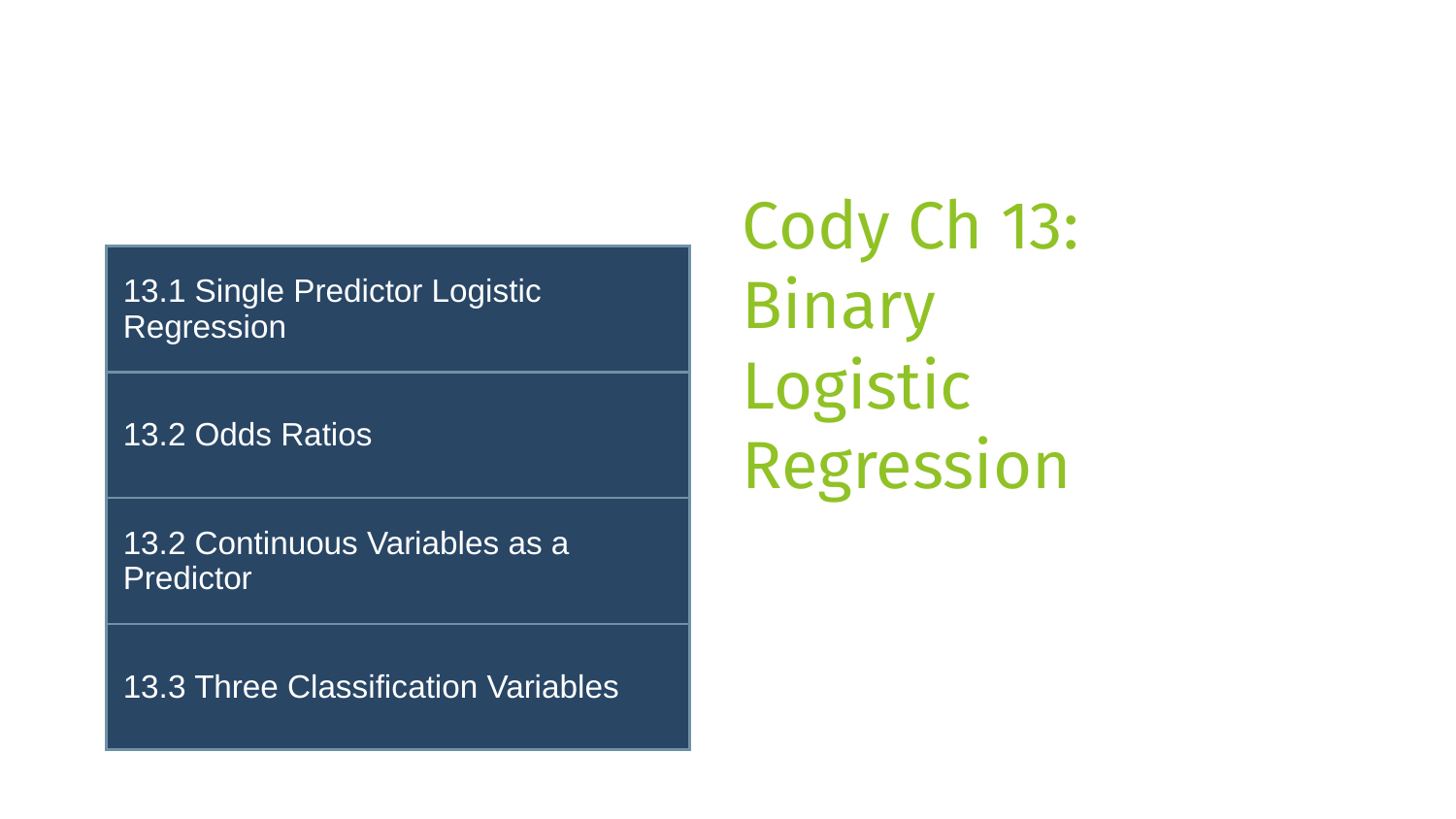

# Cody Ch 13: Binary Logistic Regression
| 13.1 Single Predictor Logistic Regression |
| --- |
| 13.2 Odds Ratios |
| 13.2 Continuous Variables as a Predictor |
| 13.3 Three Classification Variables |